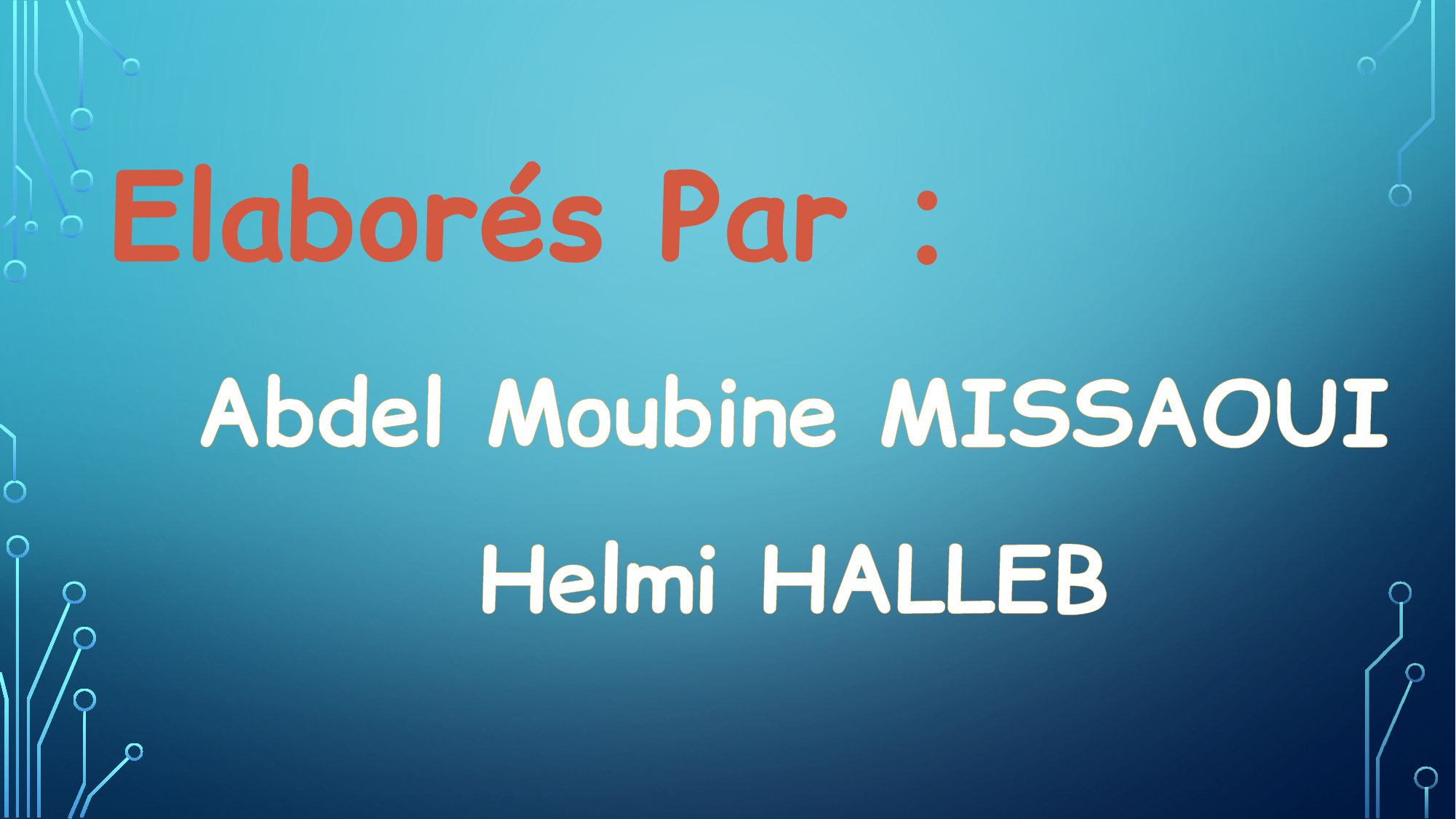

Elaborés Par :
Abdel Moubine MISSAOUI
Helmi HALLEB